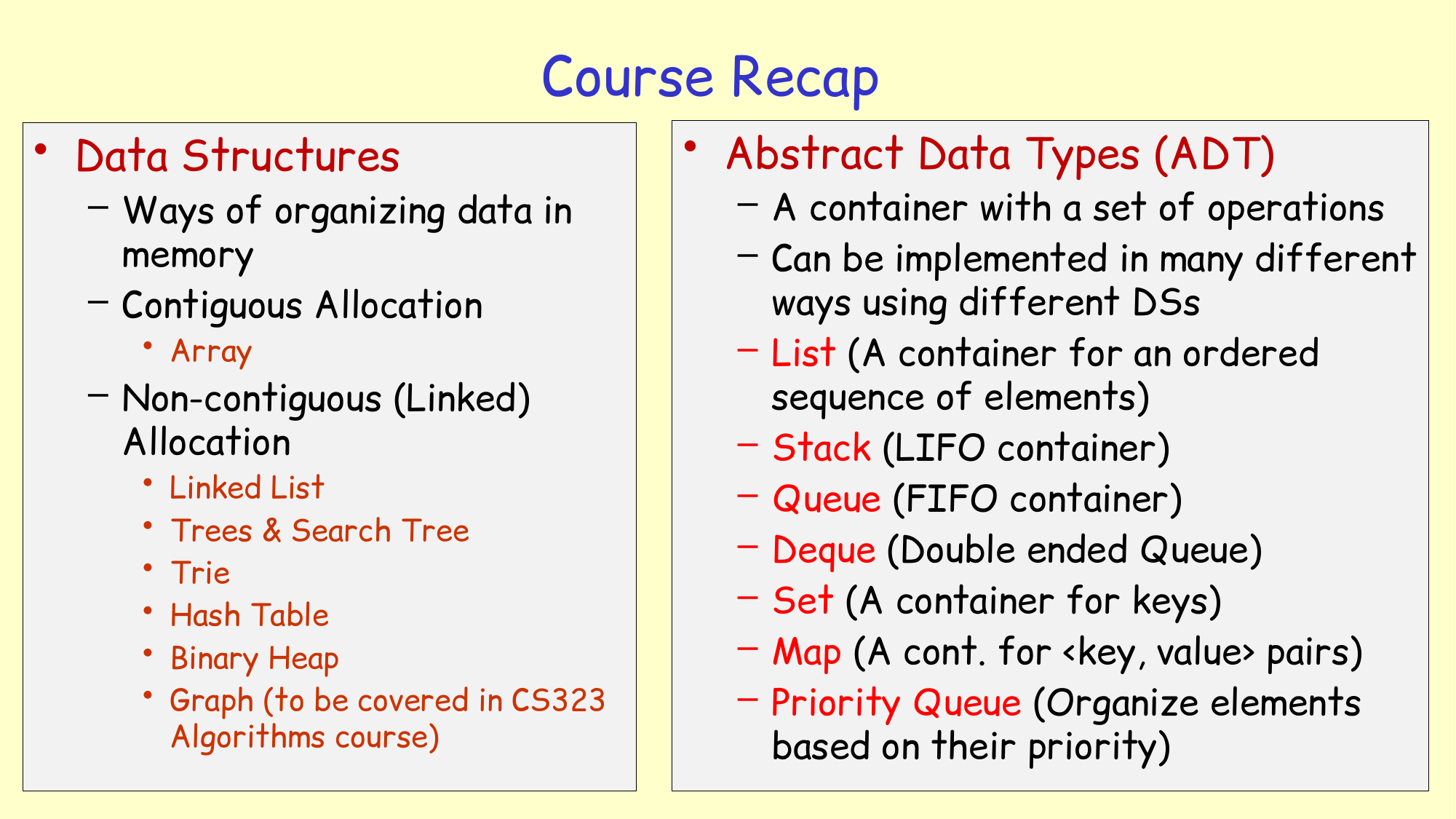

# Course Recap
Abstract Data Types (ADT)
A container with a set of operations
Can be implemented in many different ways using different DSs
List (A container for an ordered sequence of elements)
Stack (LIFO container)
Queue (FIFO container)
Deque (Double ended Queue)
Set (A container for keys)
Map (A cont. for <key, value> pairs)
Priority Queue (Organize elements based on their priority)
Data Structures
Ways of organizing data in memory
Contiguous Allocation
Array
Non-contiguous (Linked) Allocation
Linked List
Trees & Search Tree
Trie
Hash Table
Binary Heap
Graph (to be covered in CS323 Algorithms course)